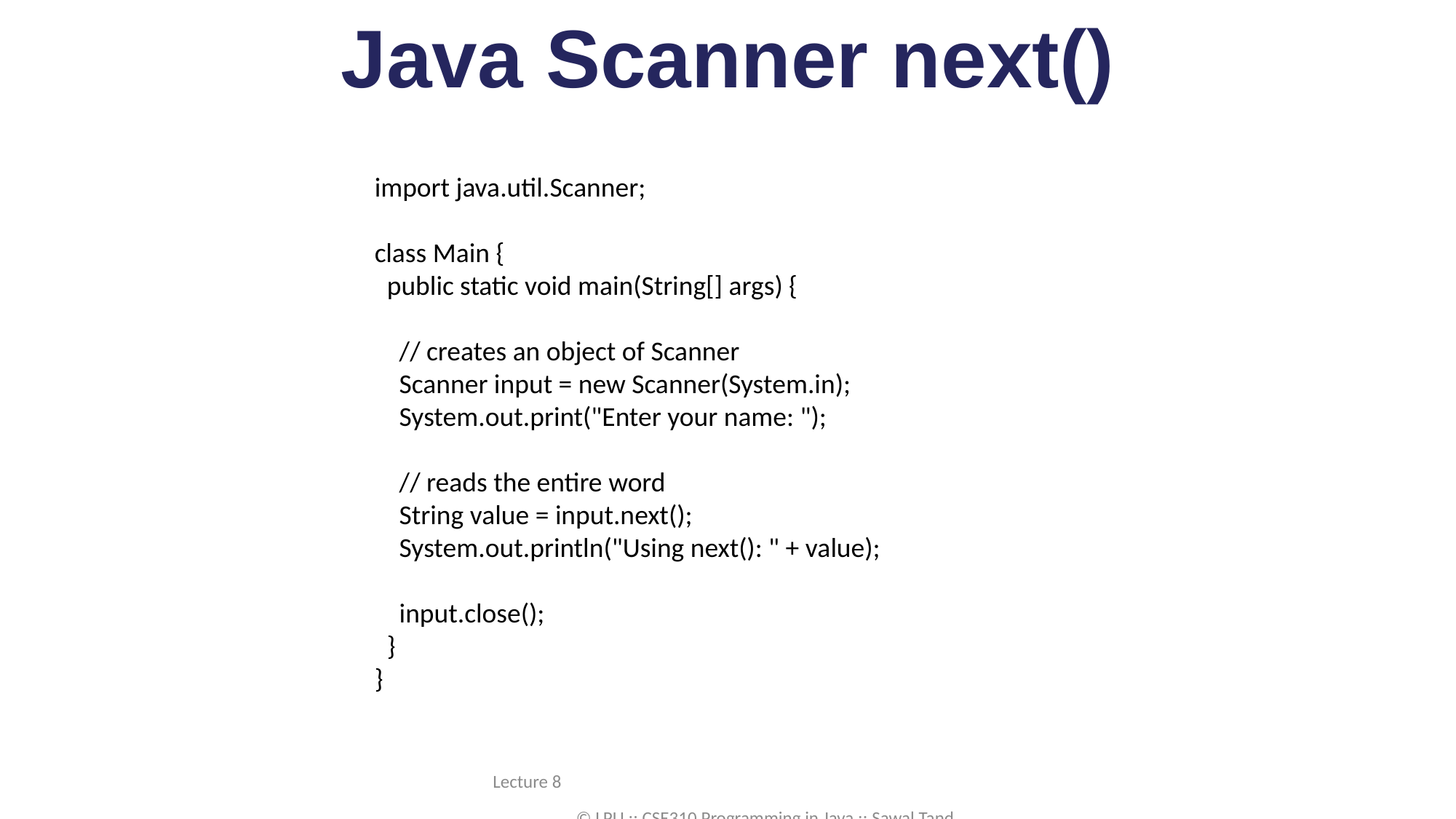

Java Scanner next()

import java.util.Scanner;

class Main {
  public static void main(String[] args) {

    // creates an object of Scanner
    Scanner input = new Scanner(System.in);
    System.out.print("Enter your name: ");

    // reads the entire word
    String value = input.next();
    System.out.println("Using next(): " + value);

    input.close();
  }
}
Lecture 8                                                                                                                                                                                                                                   © LPU :: CSE310 Programming in Java :: Sawal Tandon